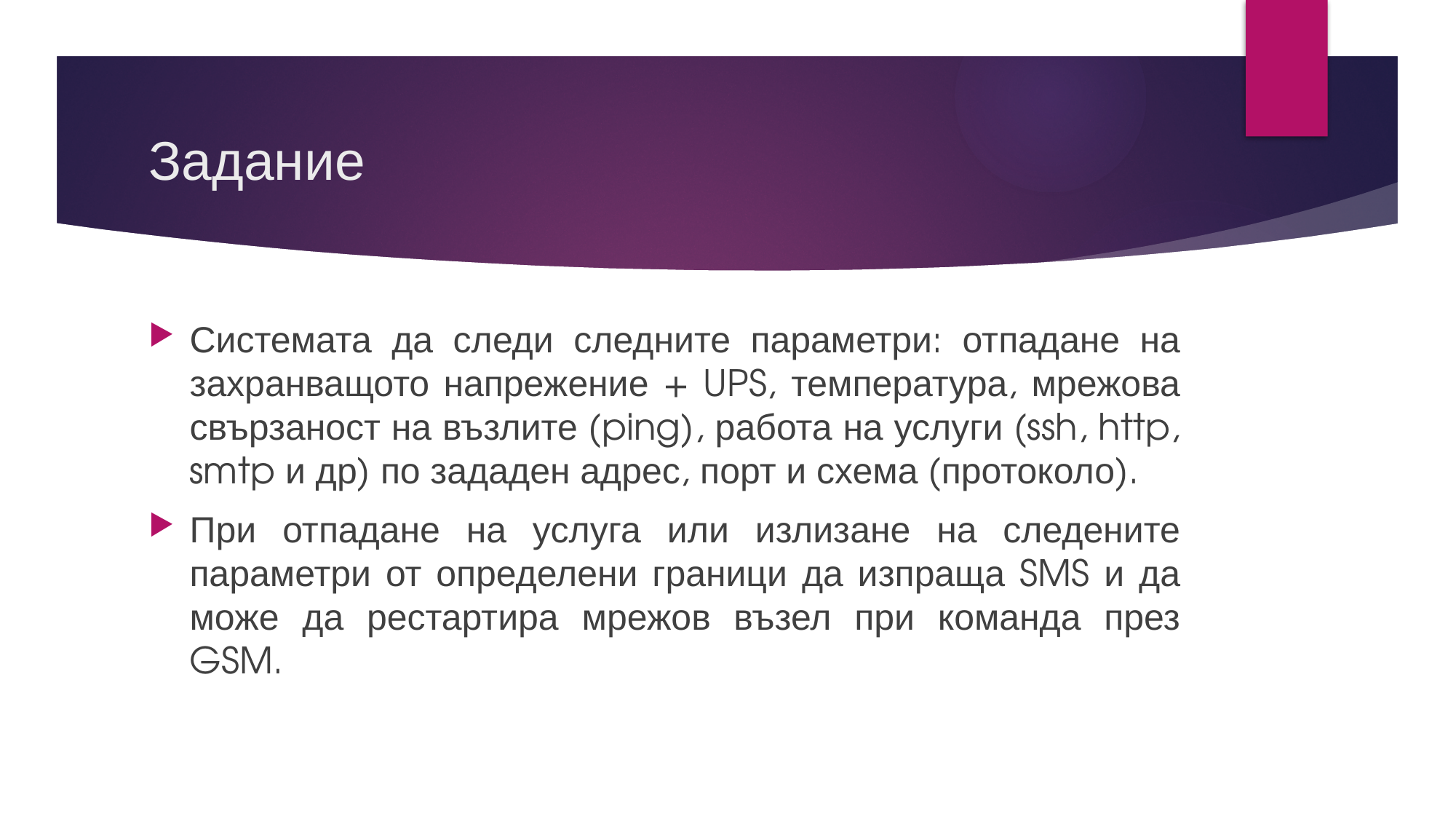

# Задание
Системата да следи следните параметри: отпадане на захранващото напрежение + UPS, температура, мрежова свързаност на възлите (ping), работа на услуги (ssh, http, smtp и др) по зададен адрес, порт и схема (протоколо).
При отпадане на услуга или излизане на следените параметри от определени граници да изпраща SMS и да може да рестартира мрежов възел при команда през GSM.